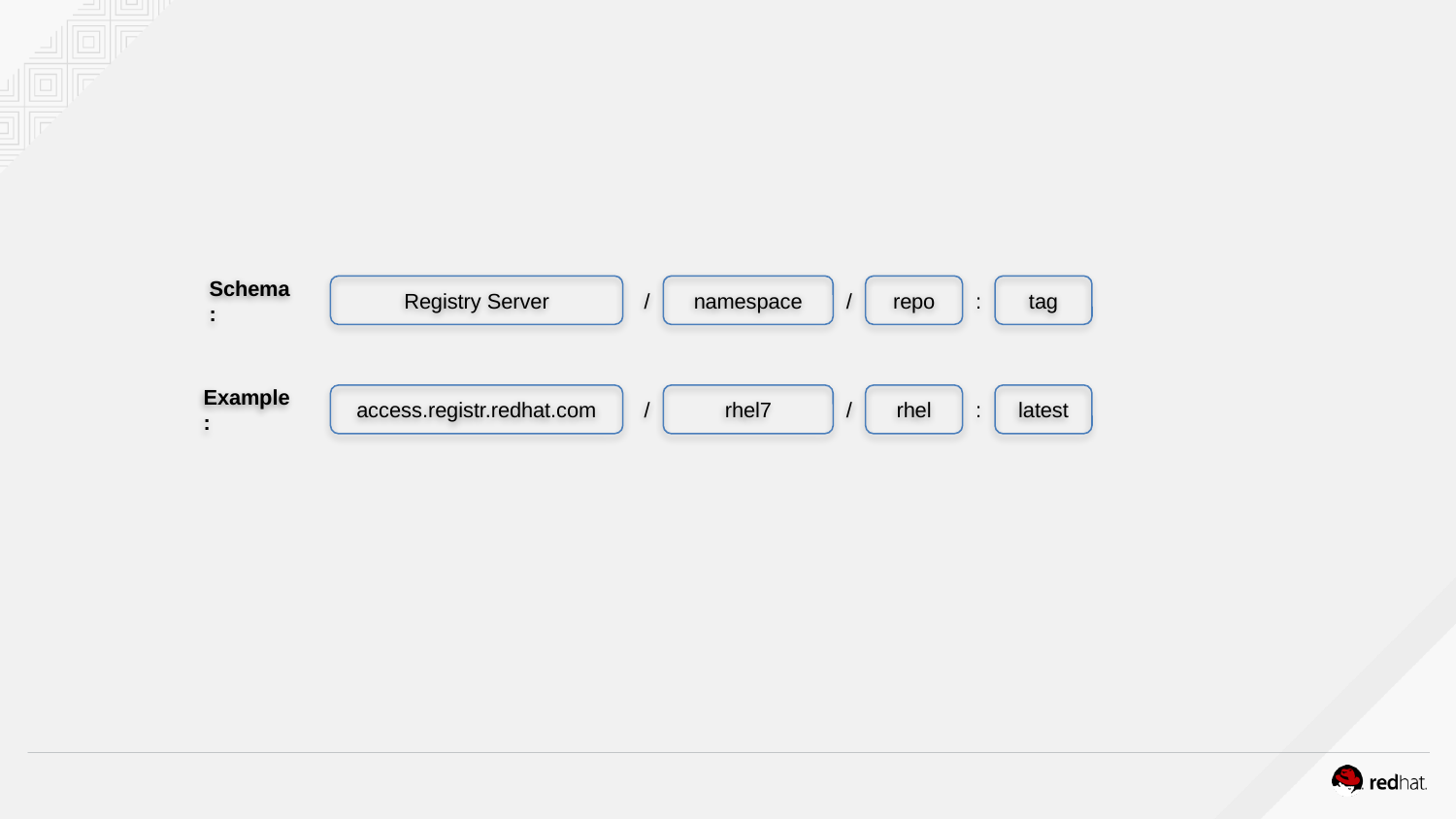

Registry Server
/
namespace
/
repo
:
tag
Schema:
access.registr.redhat.com
/
rhel7
/
rhel
:
latest
Example: